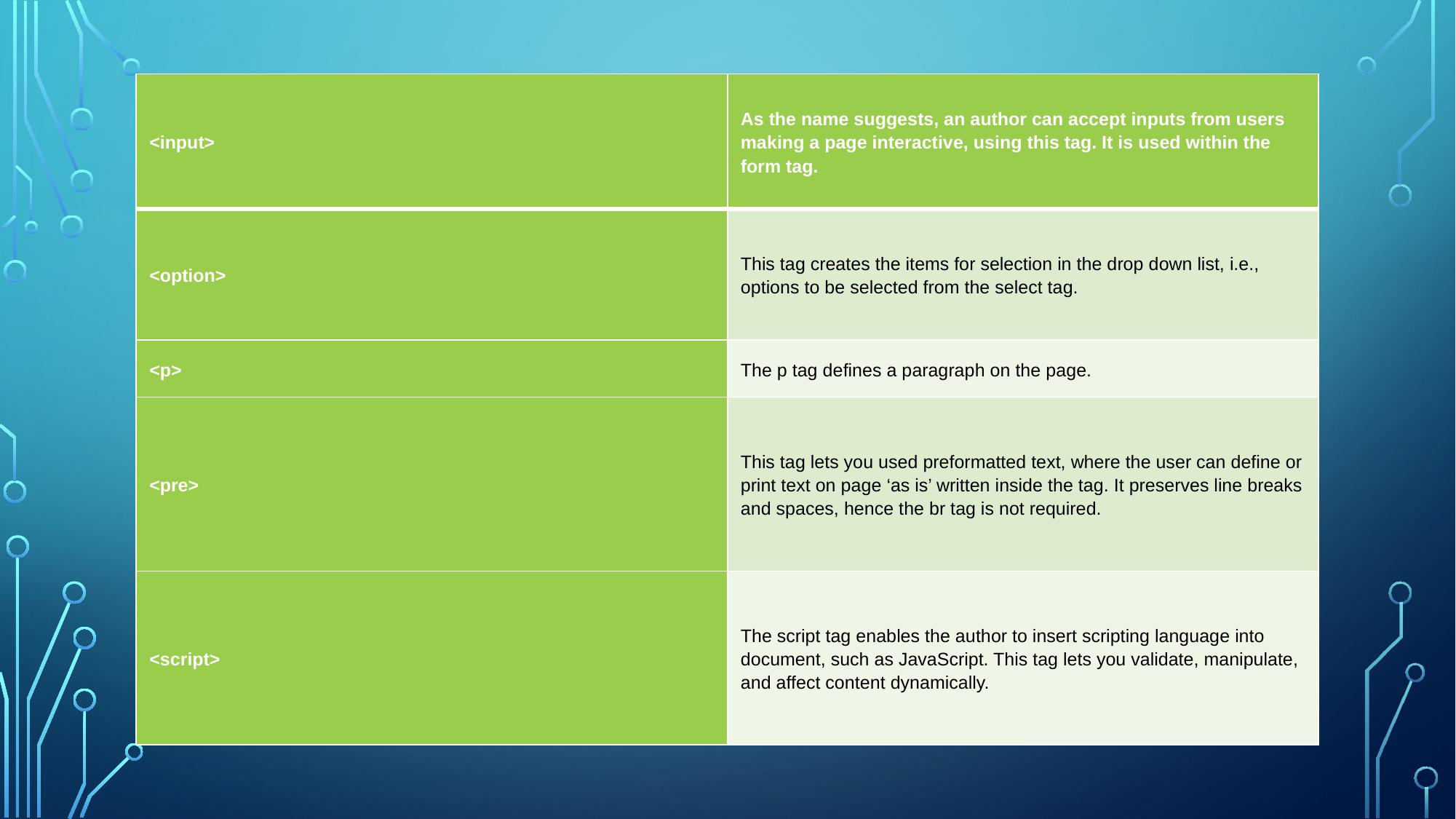

#
| <input> | As the name suggests, an author can accept inputs from users making a page interactive, using this tag. It is used within the form tag. |
| --- | --- |
| <option> | This tag creates the items for selection in the drop down list, i.e., options to be selected from the select tag. |
| <p> | The p tag defines a paragraph on the page. |
| <pre> | This tag lets you used preformatted text, where the user can define or print text on page ‘as is’ written inside the tag. It preserves line breaks and spaces, hence the br tag is not required. |
| <script> | The script tag enables the author to insert scripting language into document, such as JavaScript. This tag lets you validate, manipulate, and affect content dynamically. |